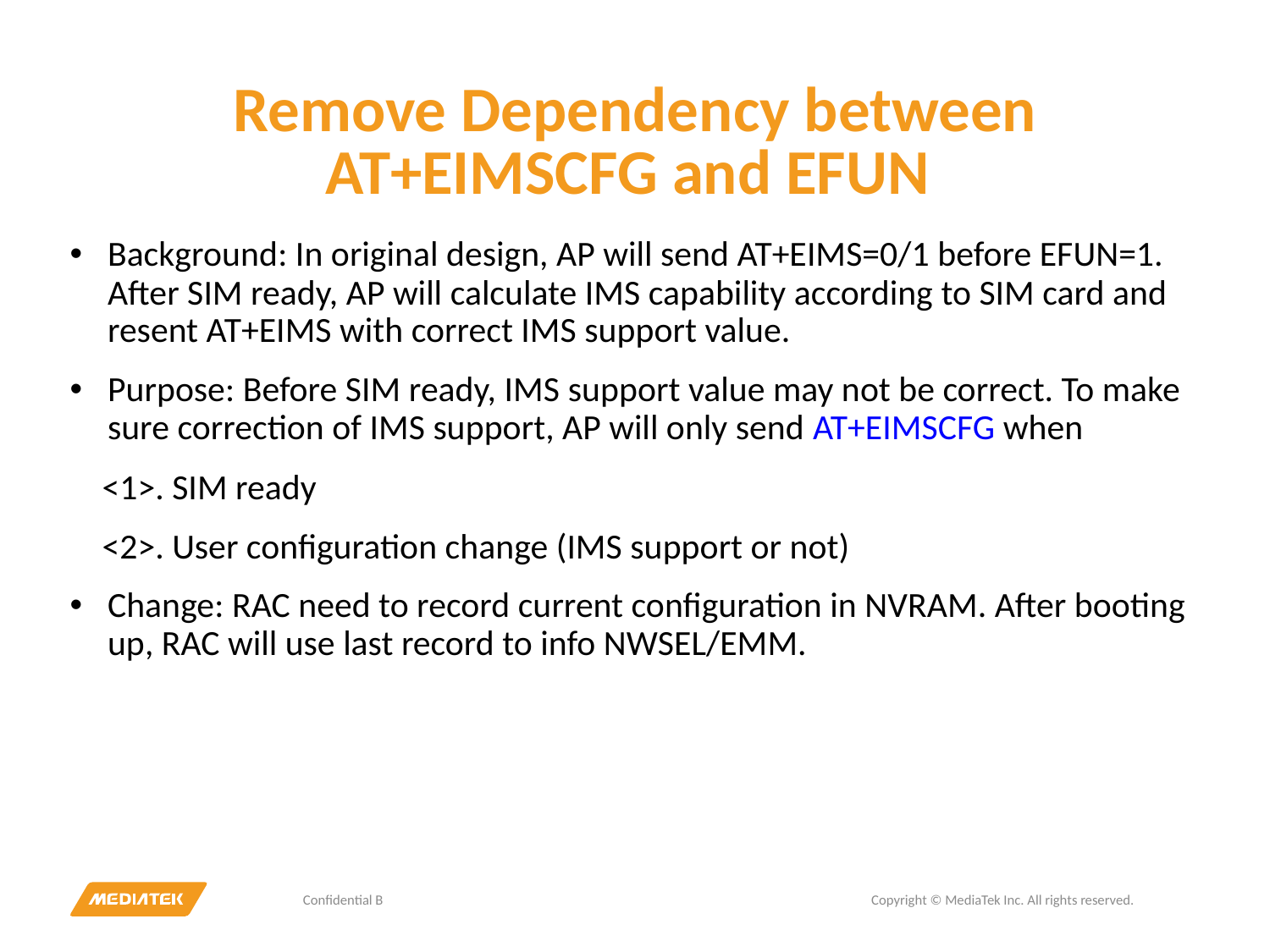

# Remove Dependency between AT+EIMSCFG and EFUN
Background: In original design, AP will send AT+EIMS=0/1 before EFUN=1. After SIM ready, AP will calculate IMS capability according to SIM card and resent AT+EIMS with correct IMS support value.
Purpose: Before SIM ready, IMS support value may not be correct. To make sure correction of IMS support, AP will only send AT+EIMSCFG when
    <1>. SIM ready
    <2>. User configuration change (IMS support or not)
Change: RAC need to record current configuration in NVRAM. After booting up, RAC will use last record to info NWSEL/EMM.

Confidential B
Copyright © MediaTek Inc. All rights reserved.